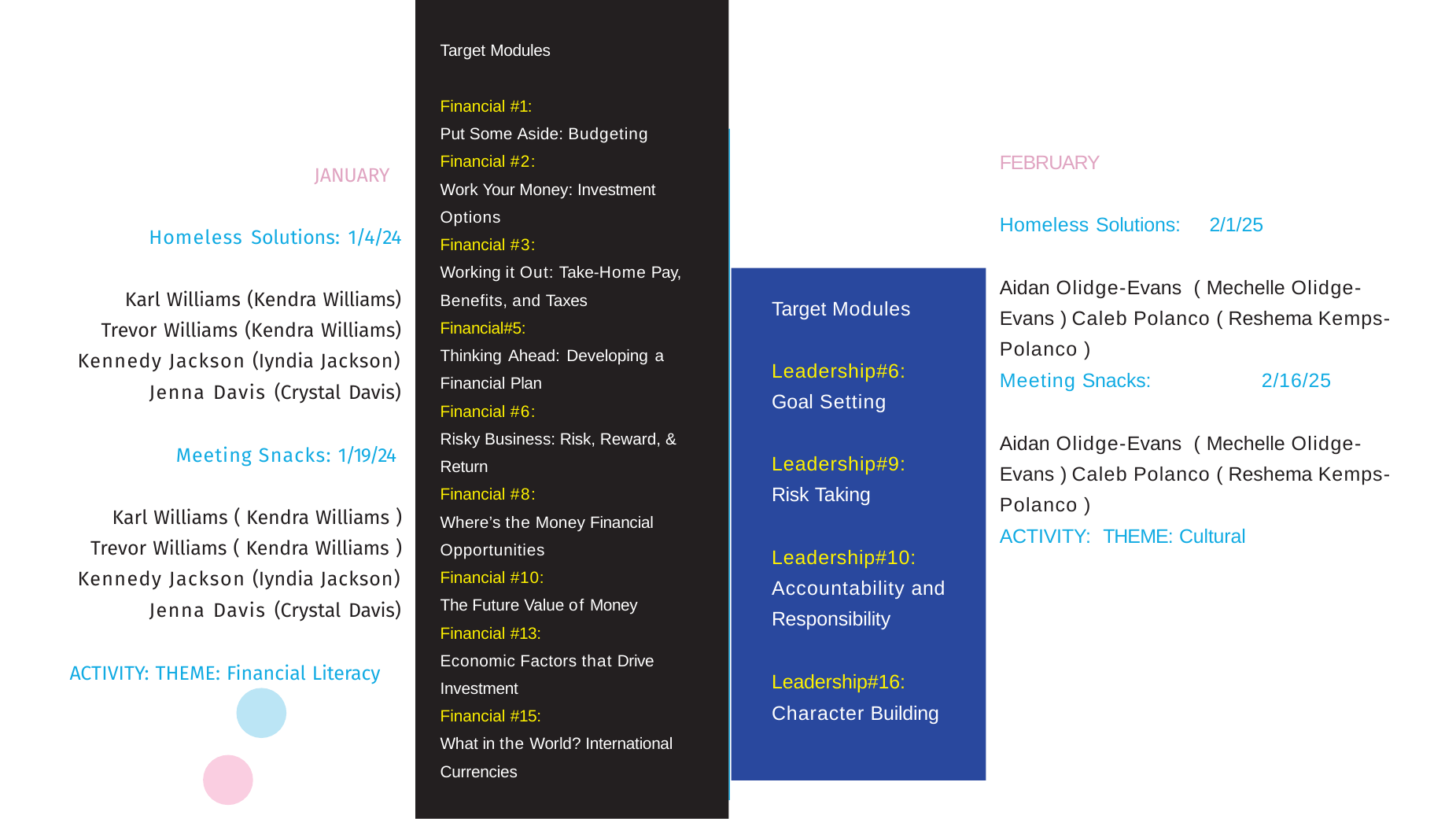

Target Modules
Financial #1:
Put Some Aside: Budgeting Financial #2:
Work Your Money: Investment Options
Financial #3:
Working it Out: Take-Home Pay, Benefits, and Taxes Financial#5:
Thinking Ahead: Developing a Financial Plan
Financial #6:
Risky Business: Risk, Reward, & Return
Financial #8:
Where’s the Money Financial Opportunities
Financial #10:
The Future Value of Money Financial #13:
Economic Factors that Drive Investment
Financial #15:
What in the World? International Currencies
FEBRUARY
JANUARY
Homeless Solutions:	2/1/25

Aidan Olidge-Evans ( Mechelle Olidge-Evans ) Caleb Polanco ( Reshema Kemps-Polanco )
Homeless Solutions: 1/4/24
Karl Williams (Kendra Williams) Trevor Williams (Kendra Williams) Kennedy Jackson (Iyndia Jackson) Jenna Davis (Crystal Davis)
Target Modules
Leadership#6: Goal Setting
Meeting Snacks:	2/16/25

Aidan Olidge-Evans ( Mechelle Olidge-Evans ) Caleb Polanco ( Reshema Kemps-Polanco )
Meeting Snacks: 1/19/24
Leadership#9: Risk Taking
Karl Williams ( Kendra Williams ) Trevor Williams ( Kendra Williams ) Kennedy Jackson (Iyndia Jackson) Jenna Davis (Crystal Davis)
ACTIVITY: THEME: Cultural
Leadership#10: Accountability and Responsibility
ACTIVITY: THEME: Financial Literacy
Leadership#16: Character Building